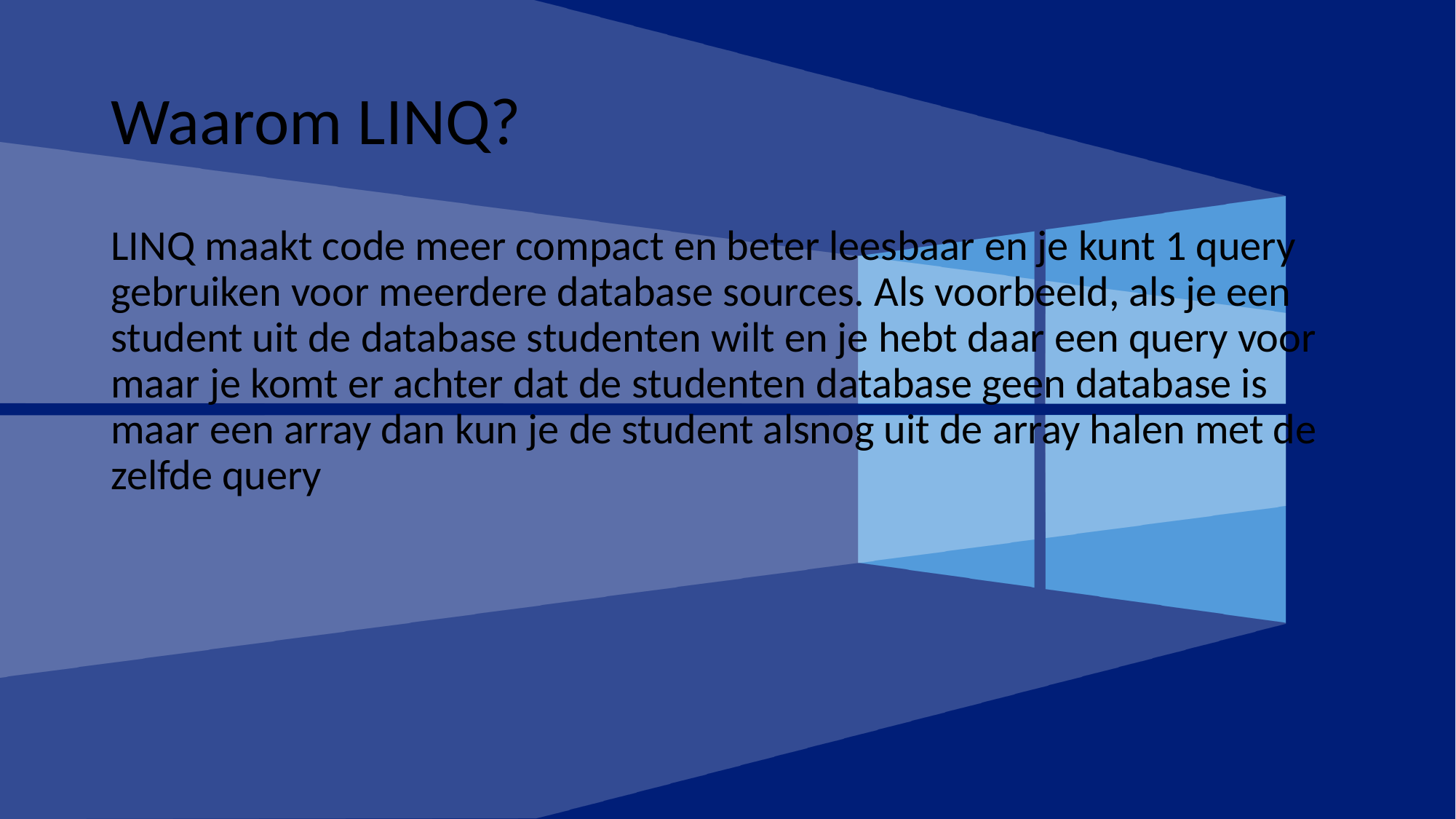

# Waarom LINQ?
LINQ maakt code meer compact en beter leesbaar en je kunt 1 query gebruiken voor meerdere database sources. Als voorbeeld, als je een student uit de database studenten wilt en je hebt daar een query voor maar je komt er achter dat de studenten database geen database is maar een array dan kun je de student alsnog uit de array halen met de zelfde query